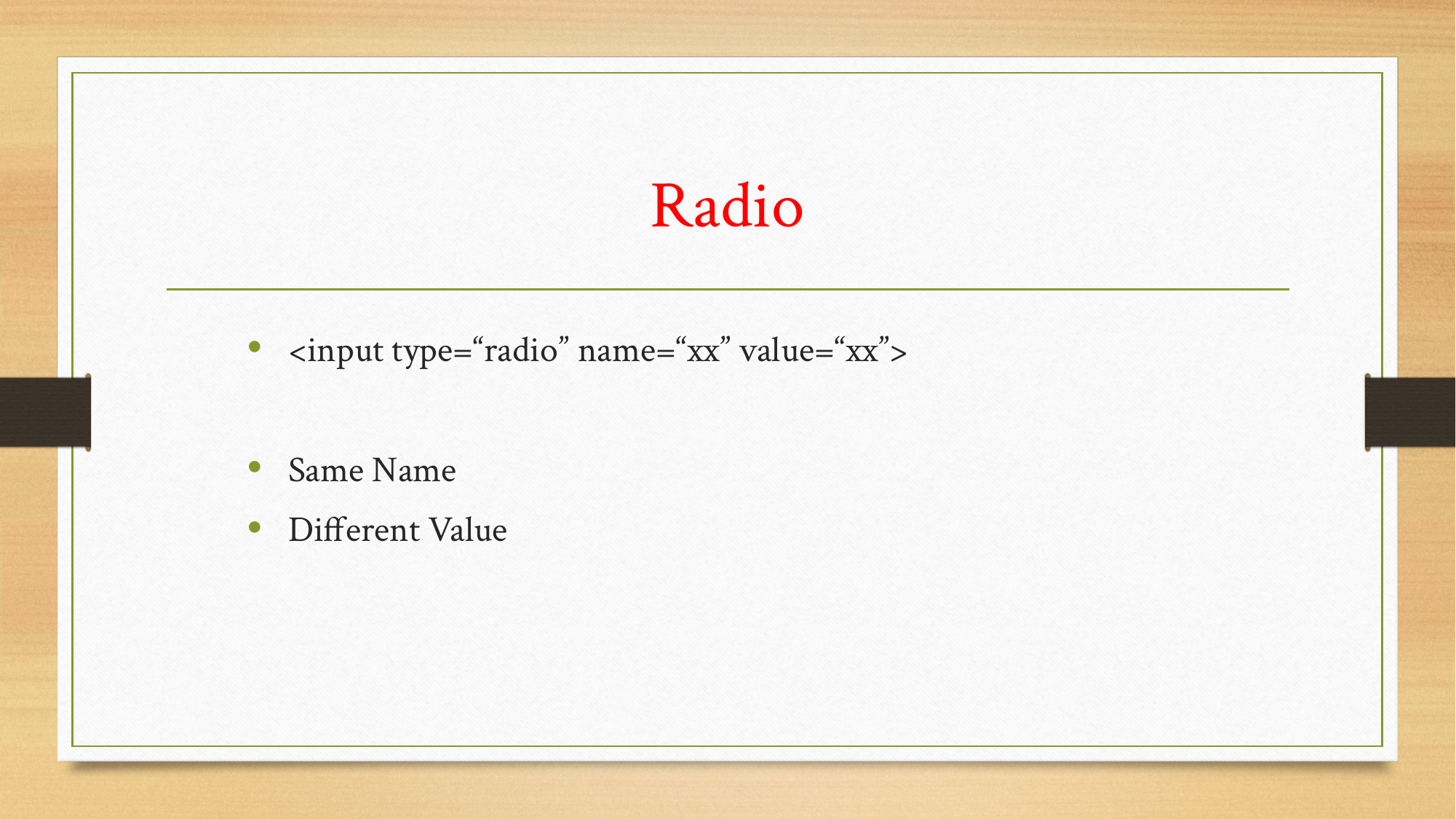

# Radio
<input type=“radio” name=“xx” value=“xx”>

Same Name
Different Value